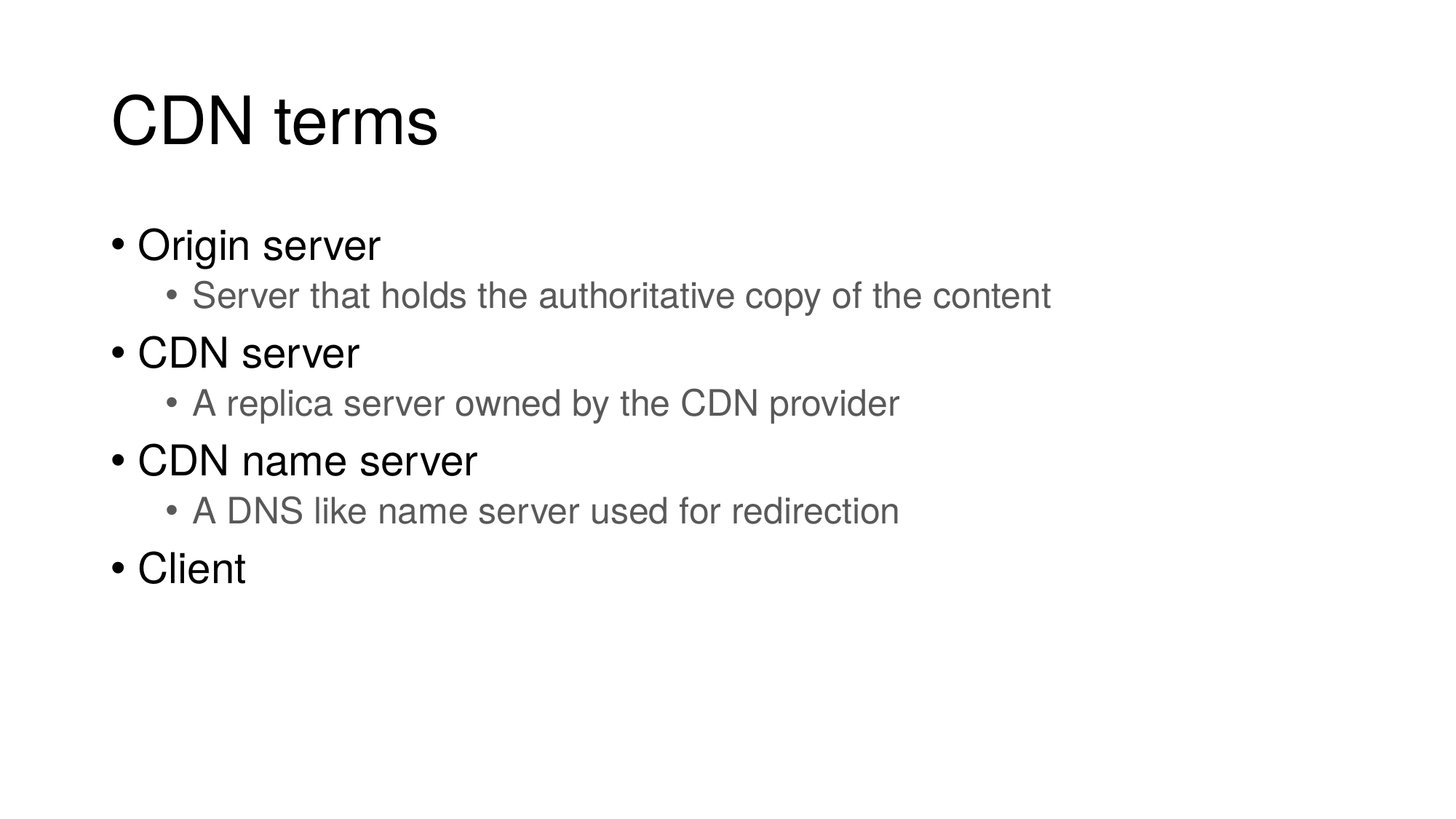

# CDN terms
Origin server
Server that holds the authoritative copy of the content
CDN server
A replica server owned by the CDN provider
CDN name server
A DNS like name server used for redirection
Client